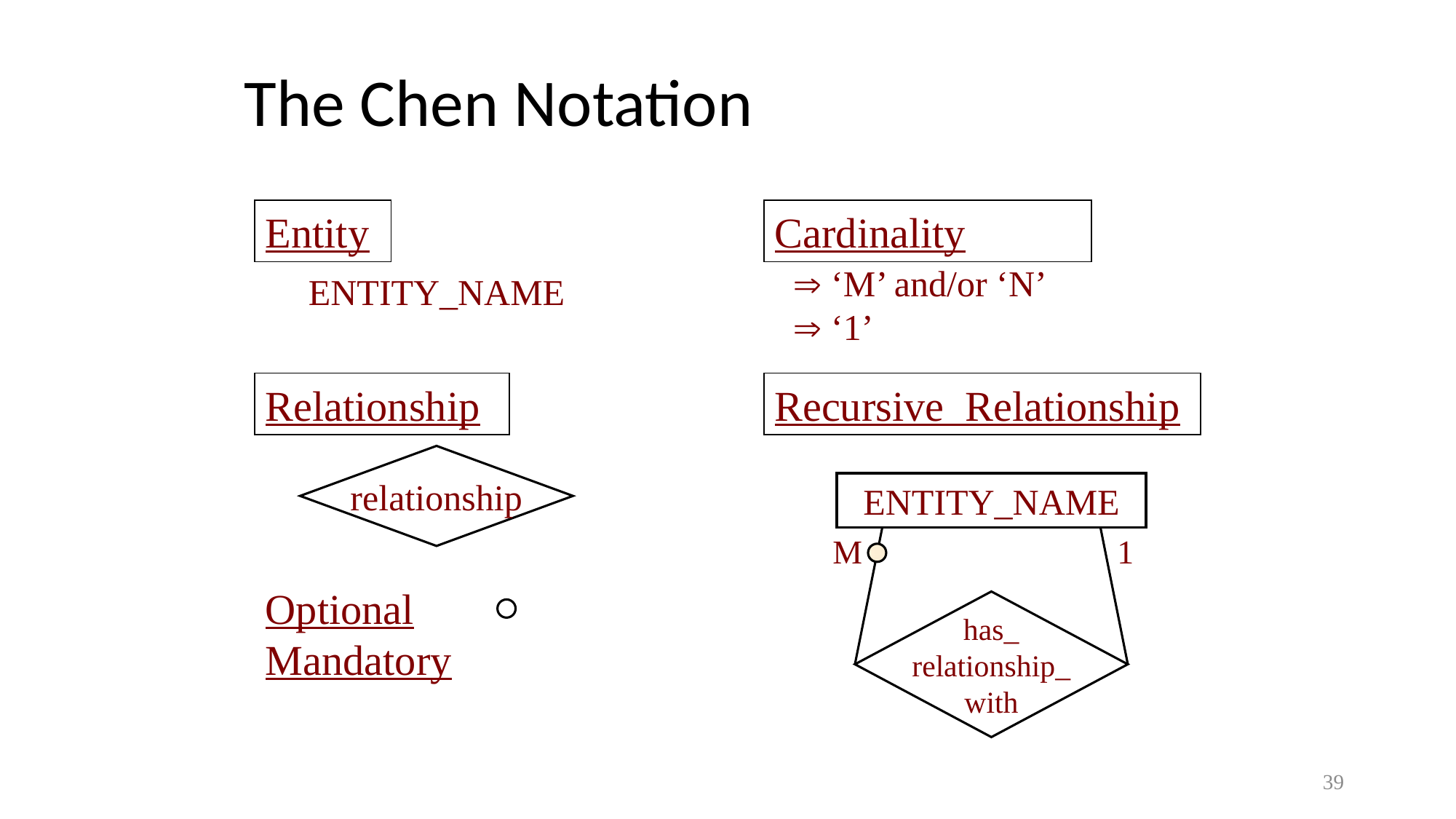

# The Chen Notation
Entity
Cardinality
⇒ ‘M’ and/or ‘N’
⇒ ‘1’
ENTITY_NAME
Relationship
Recursive  Relationship
relationship
ENTITY_NAME
1
M

has_
relationship_
with
Optional Mandatory

39